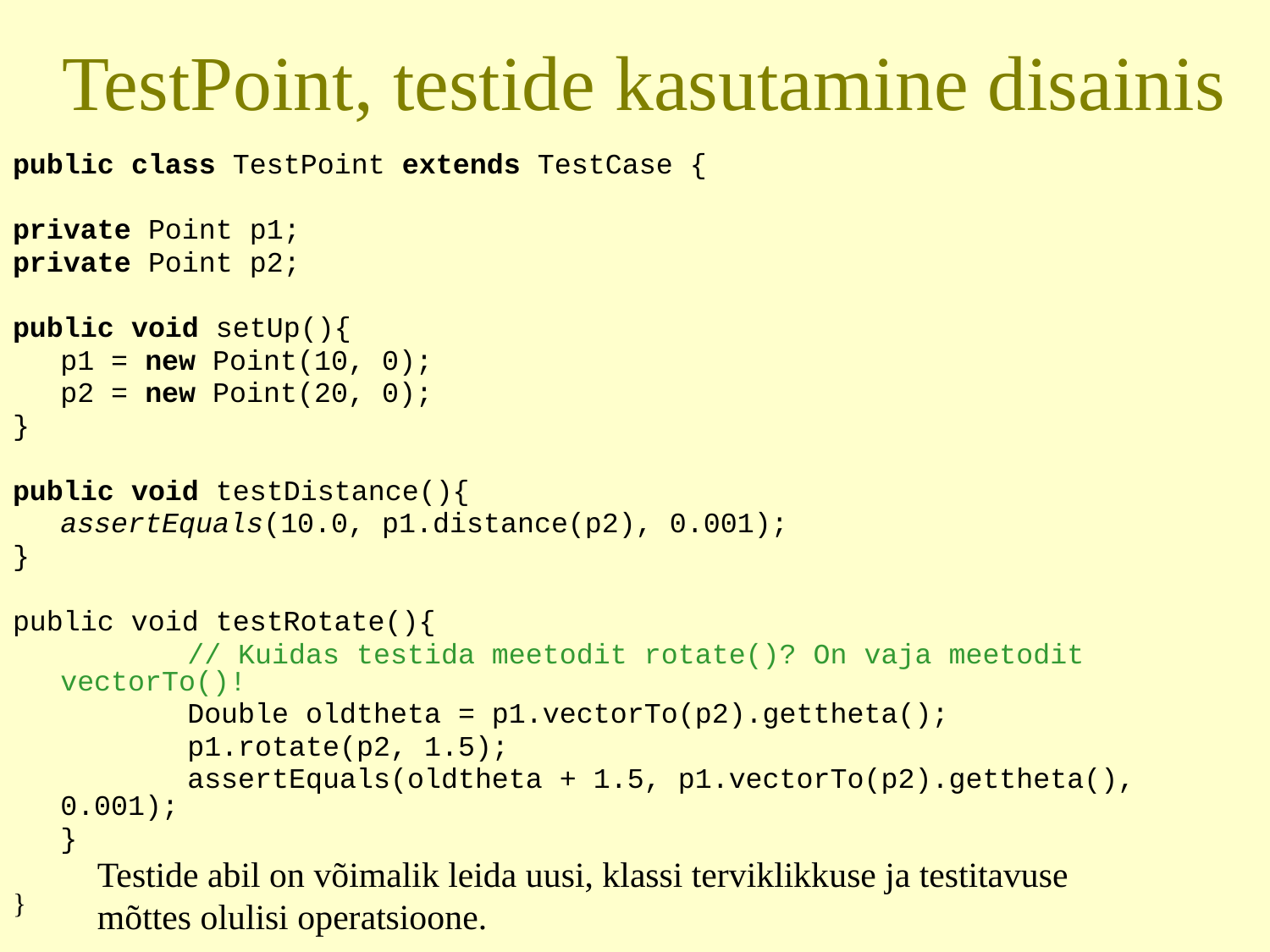

TestPoint, testide kasutamine disainis
public class TestPoint extends TestCase {

private Point p1;
private Point p2;

public void setUp(){
	p1 = new Point(10, 0);
	p2 = new Point(20, 0);
}

public void testDistance(){
	assertEquals(10.0, p1.distance(p2), 0.001);
}

public void testRotate(){
		// Kuidas testida meetodit rotate()? On vaja meetodit vectorTo()!
		Double oldtheta = p1.vectorTo(p2).gettheta();
		p1.rotate(p2, 1.5);
		assertEquals(oldtheta + 1.5, p1.vectorTo(p2).gettheta(), 0.001);
	}

}
Testide abil on võimalik leida uusi, klassi terviklikkuse ja testitavuse mõttes olulisi operatsioone.